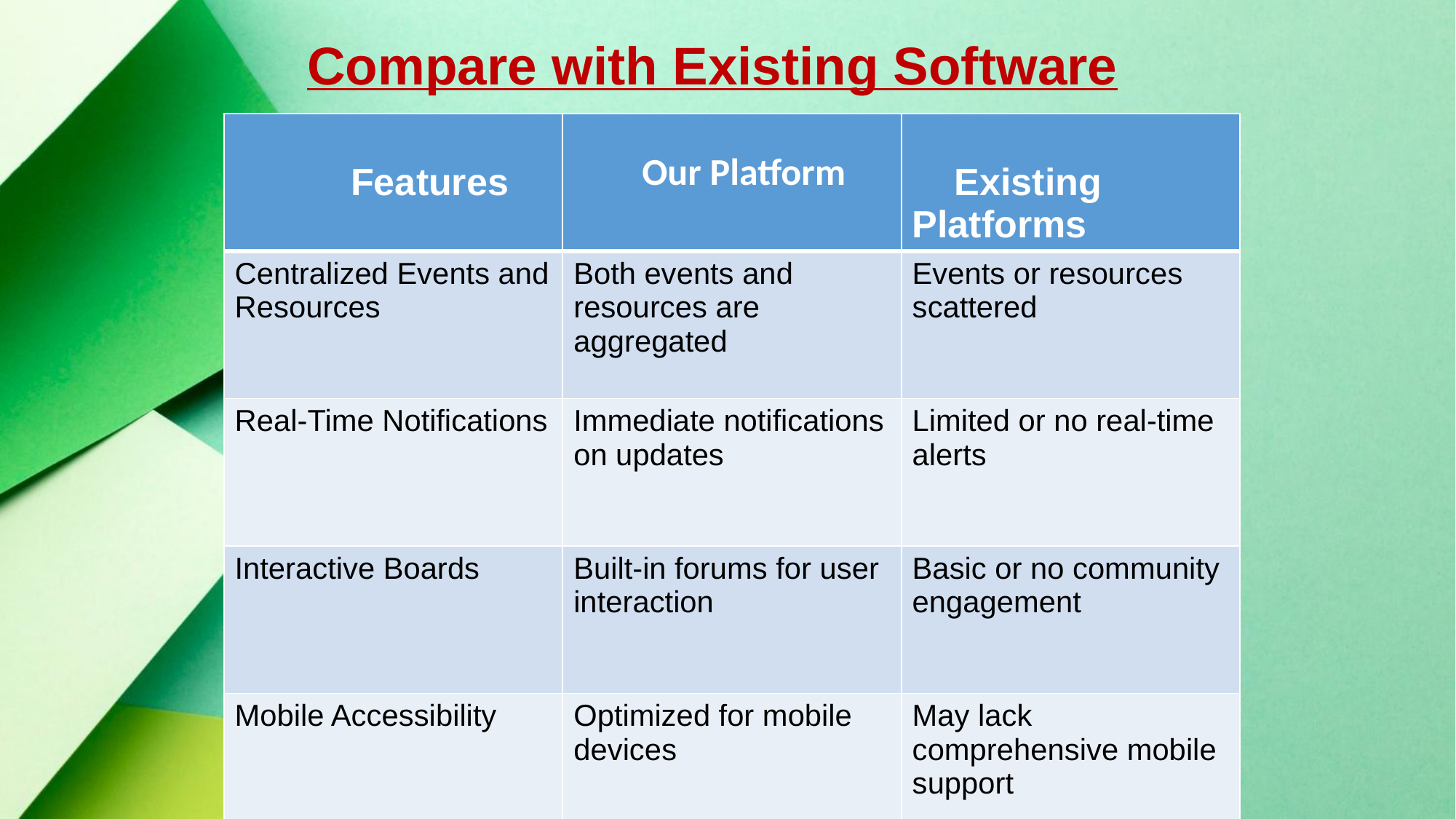

Compare with Existing Software
| Features | Our Platform | Existing Platforms |
| --- | --- | --- |
| Centralized Events and Resources | Both events and resources are aggregated | Events or resources scattered |
| Real-Time Notifications | Immediate notifications on updates | Limited or no real-time alerts |
| Interactive Boards | Built-in forums for user interaction | Basic or no community engagement |
| Mobile Accessibility | Optimized for mobile devices | May lack comprehensive mobile support |